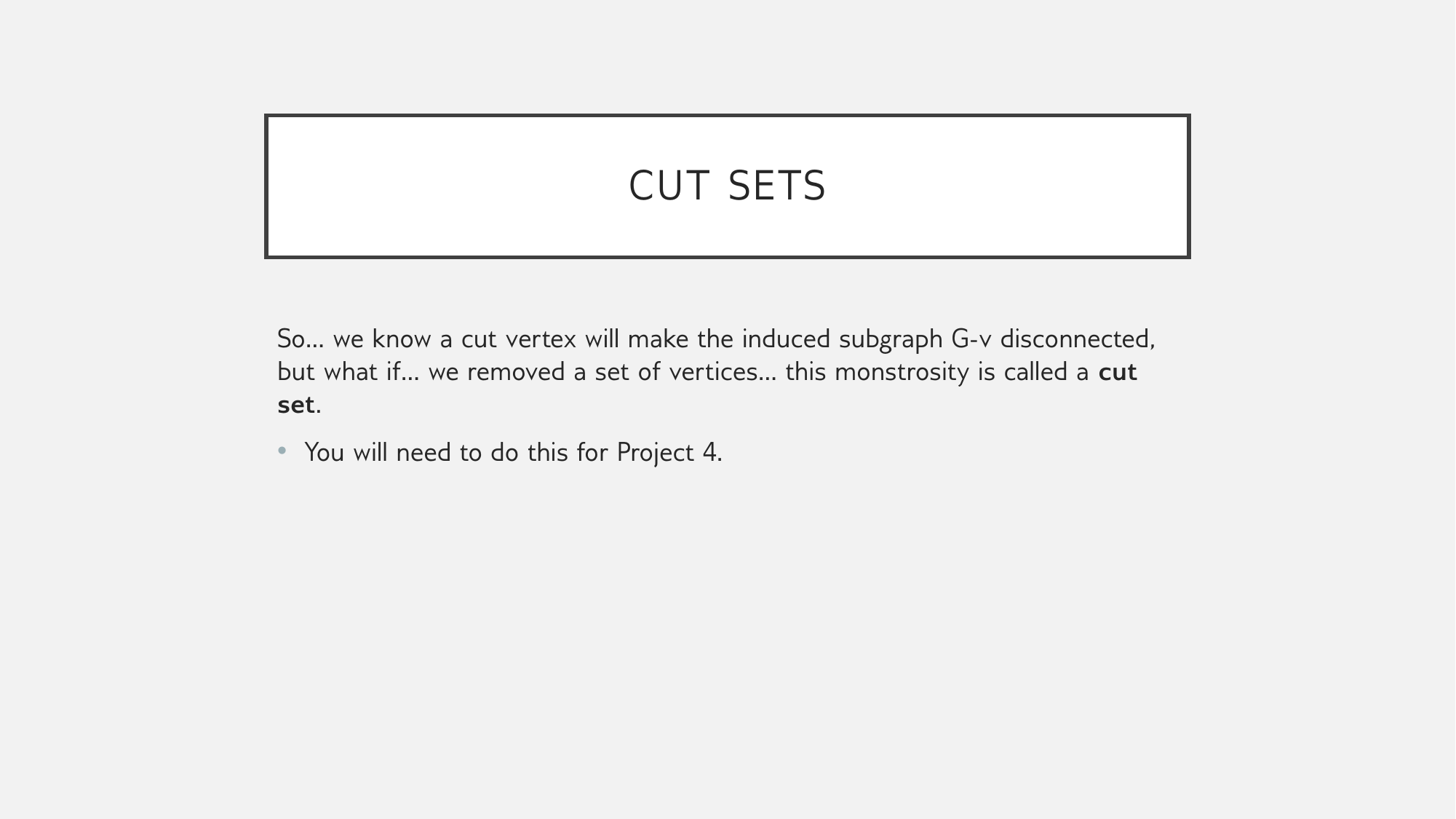

# Cut Sets
So… we know a cut vertex will make the induced subgraph G-v disconnected, but what if… we removed a set of vertices… this monstrosity is called a cut set.
You will need to do this for Project 4.